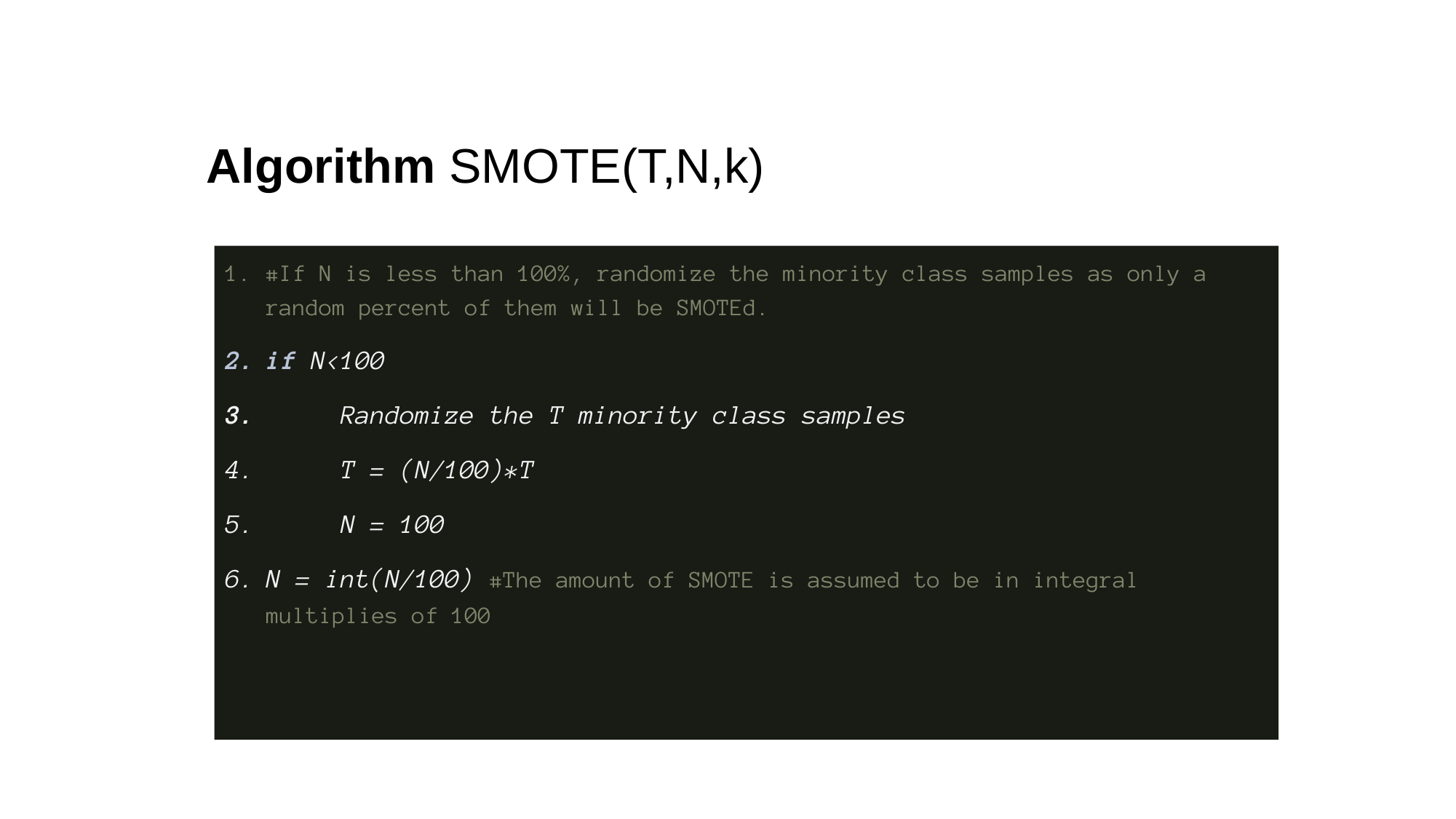

# Algorithm SMOTE(T,N,k)
#If N is less than 100%, randomize the minority class samples as only a random percent of them will be SMOTEd.
if N<100
     Randomize the T minority class samples
     T = (N/100)*T
     N = 100
N = int(N/100) #The amount of SMOTE is assumed to be in integral multiplies of 100